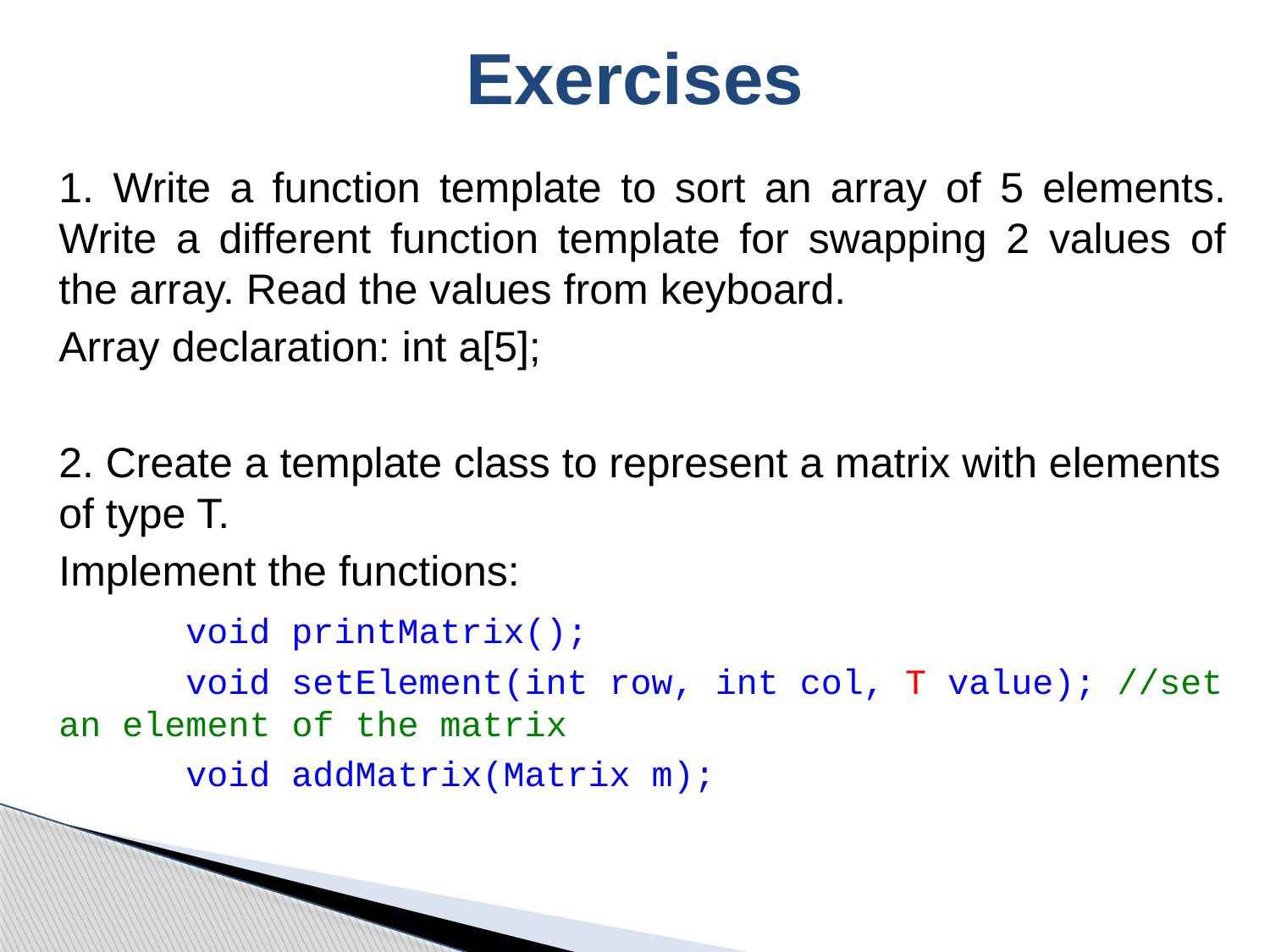

# Exercises

1. Write a function template to sort an array of 5 elements. Write a different function template for swapping 2 values of the array. Read the values from keyboard.
Array declaration: int a[5];

2. Create a template class to represent a matrix with elements of type T.
Implement the functions:
	void printMatrix();
	void setElement(int row, int col, T value); //set an element of the matrix
	void addMatrix(Matrix m);